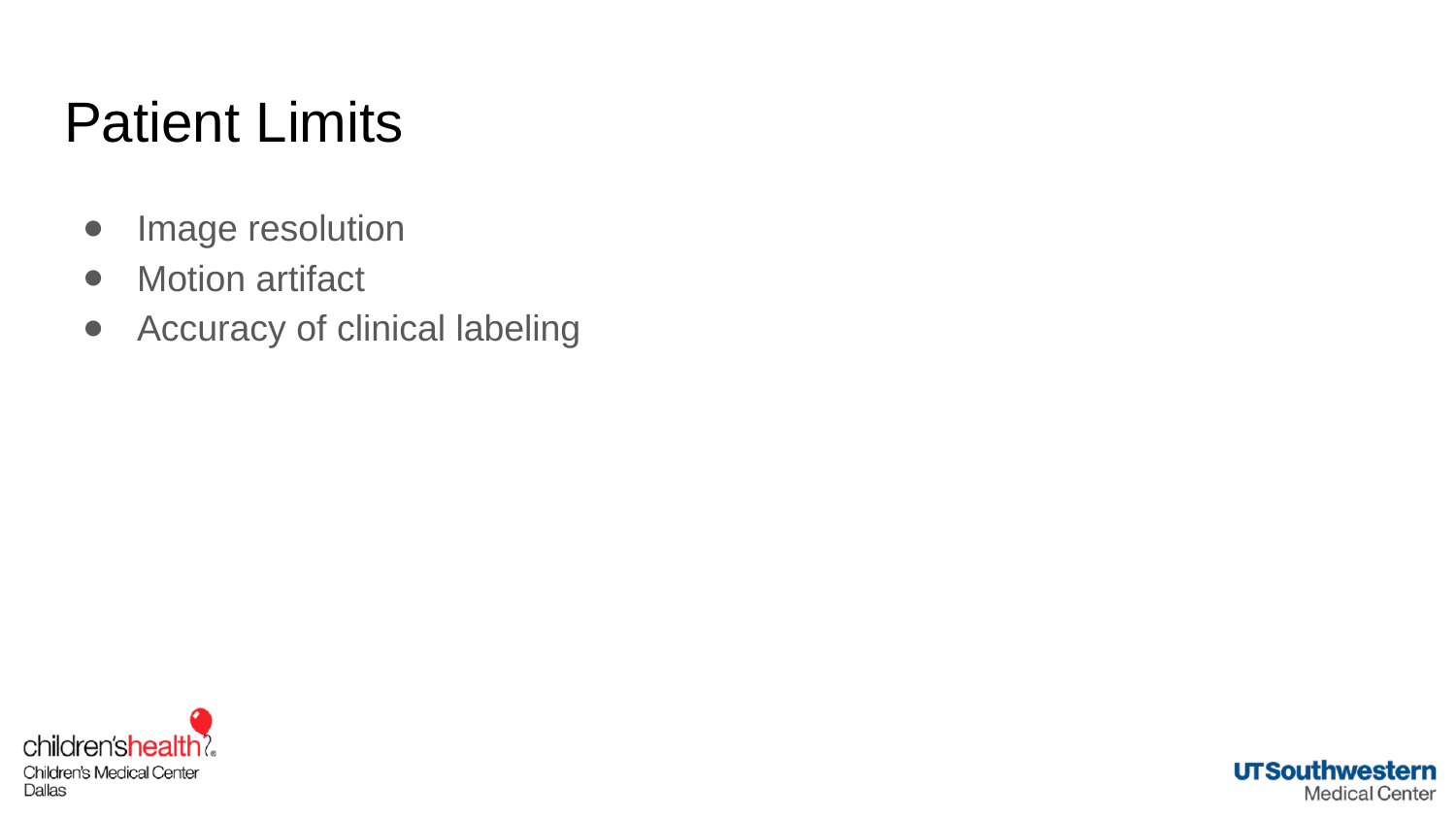

# Patient Limits
Image resolution
Motion artifact
Accuracy of clinical labeling